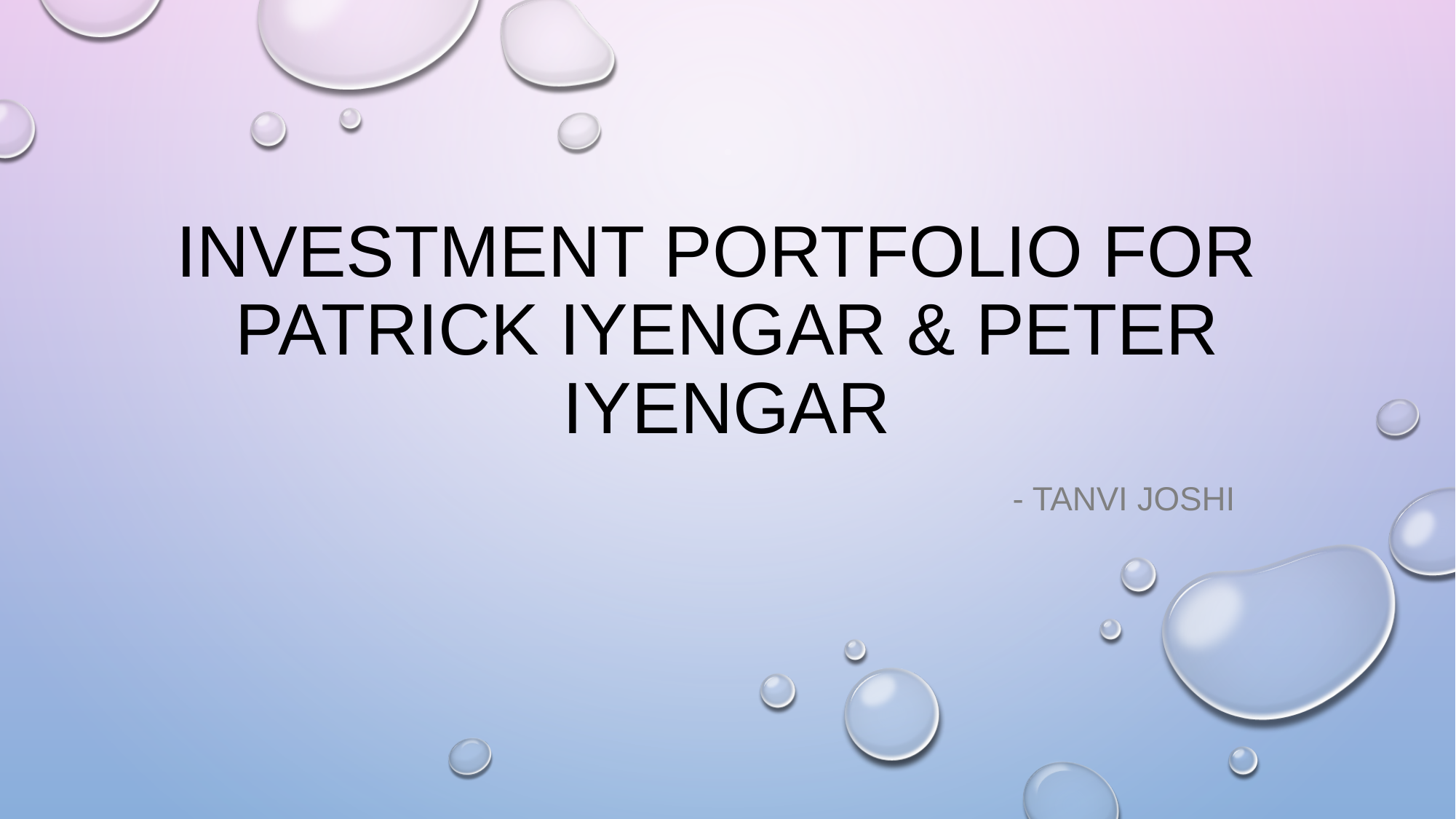

# Investment Portfolio for Patrick Iyengar & peter Iyengar
- Tanvi joshi